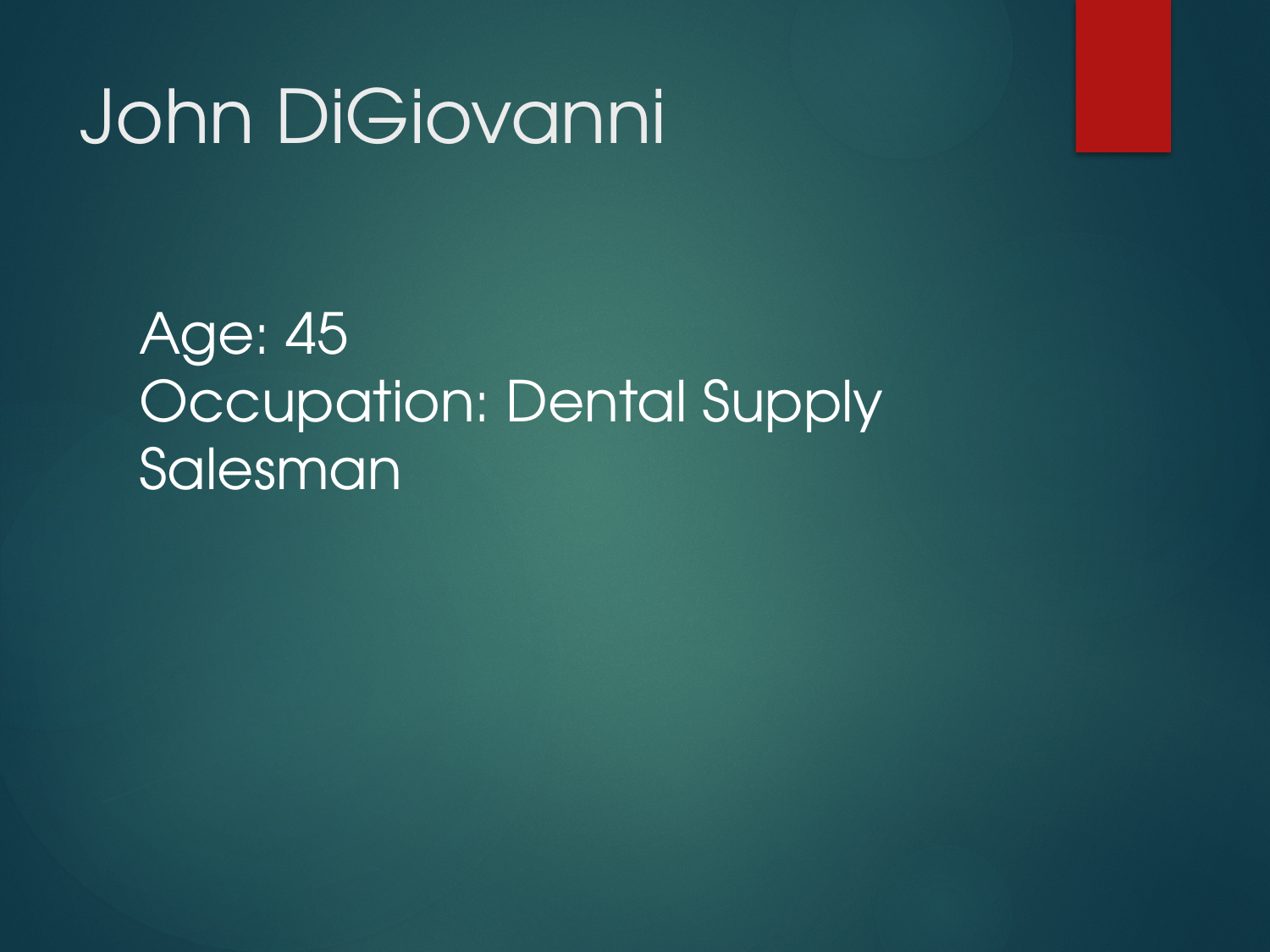

# John DiGiovanni

Age: 45
Occupation: Dental Supply Salesman